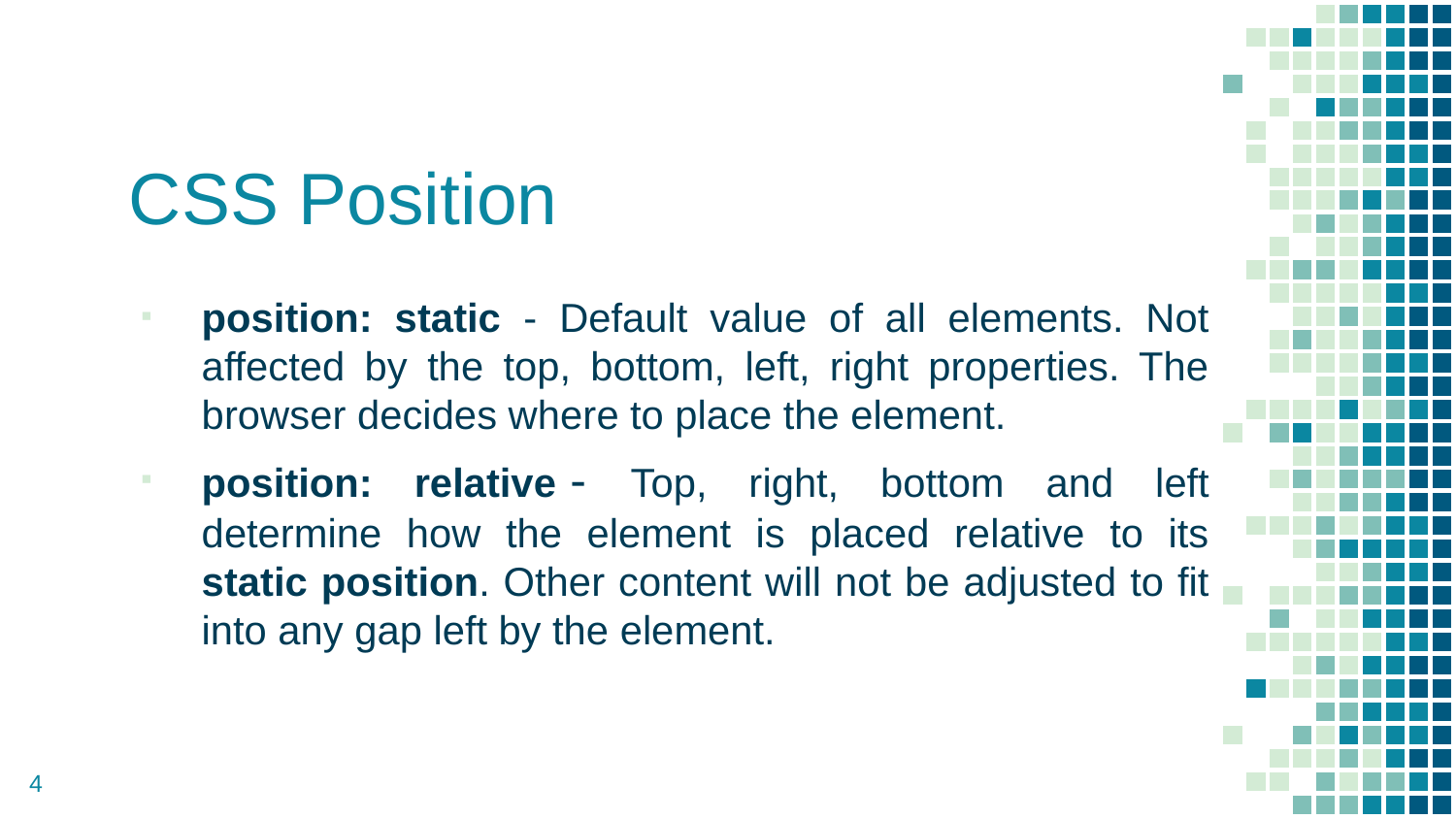

# CSS Position
position: static - Default value of all elements. Not affected by the top, bottom, left, right properties. The browser decides where to place the element.
position: relative - Top, right, bottom and left determine how the element is placed relative to its static position. Other content will not be adjusted to fit into any gap left by the element.

4